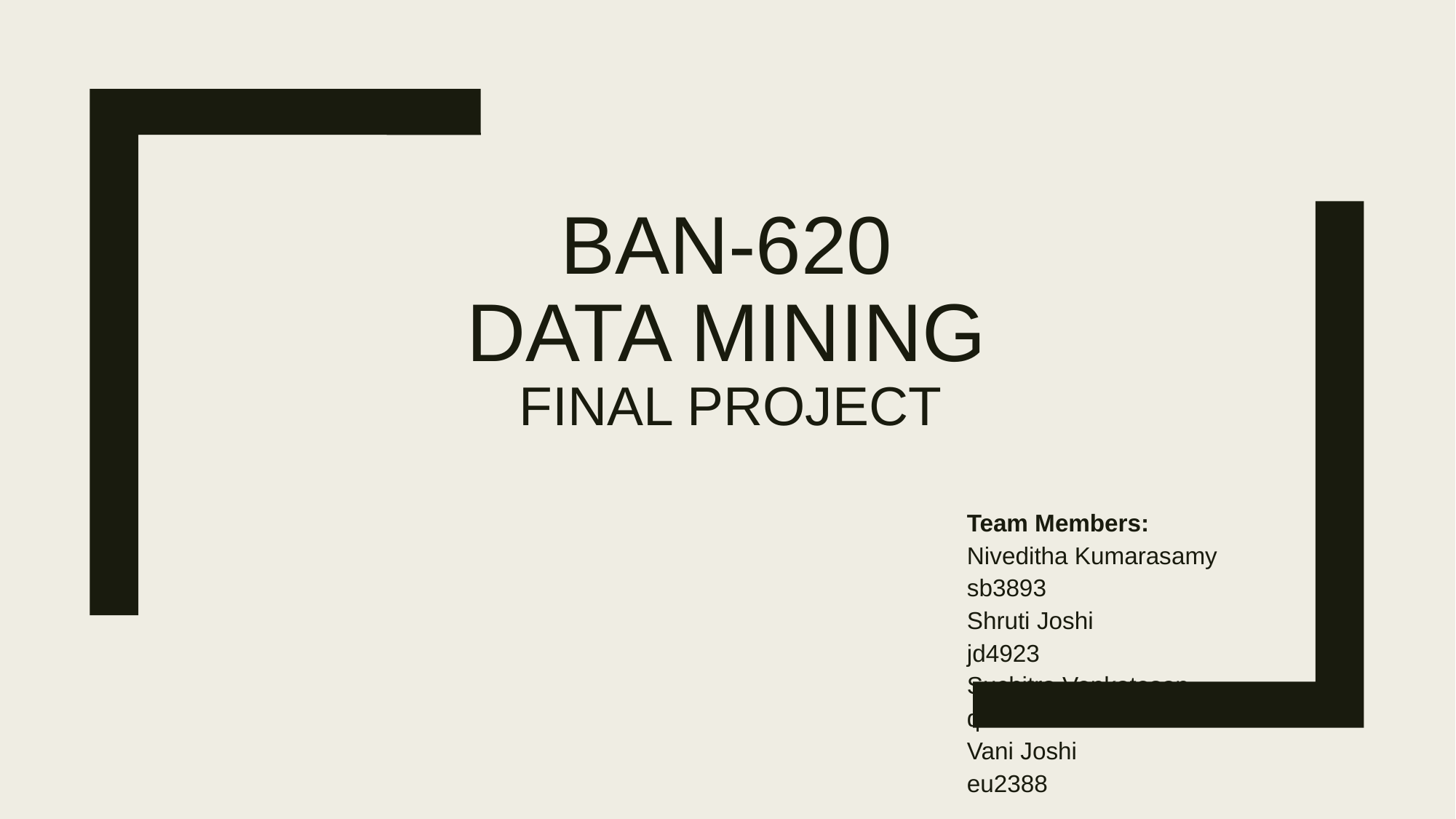

# BAN-620 DATA MINING FINAL PROJECT
Team Members:
Niveditha Kumarasamy   sb3893
Shruti Joshi                        jd4923
Suchitra Venkatesan        qw9684
Vani Joshi                           eu2388